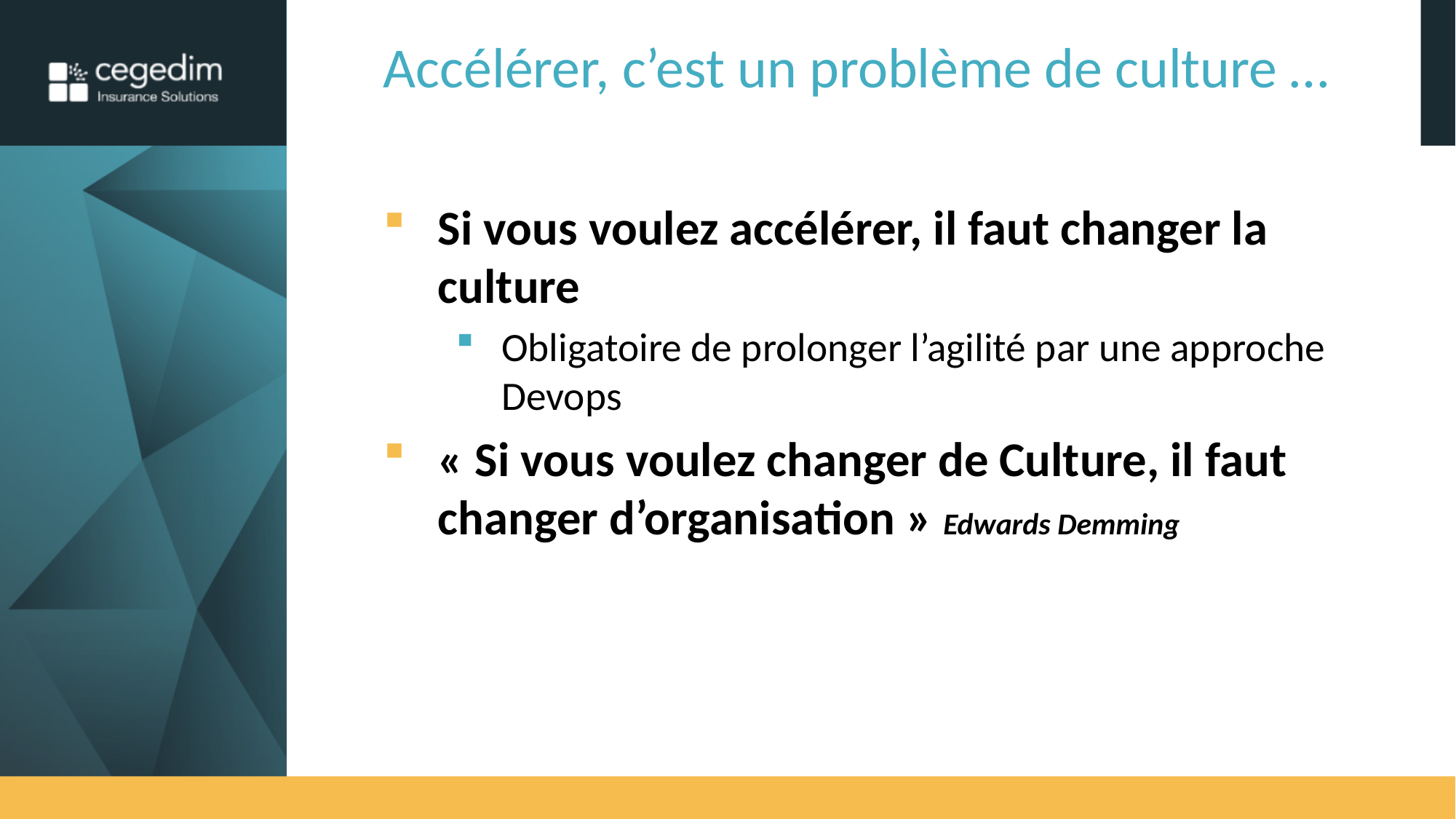

# Accélérer, c’est un problème de culture …
Si vous voulez accélérer, il faut changer la culture
Obligatoire de prolonger l’agilité par une approche Devops
« Si vous voulez changer de Culture, il faut changer d’organisation » Edwards Demming